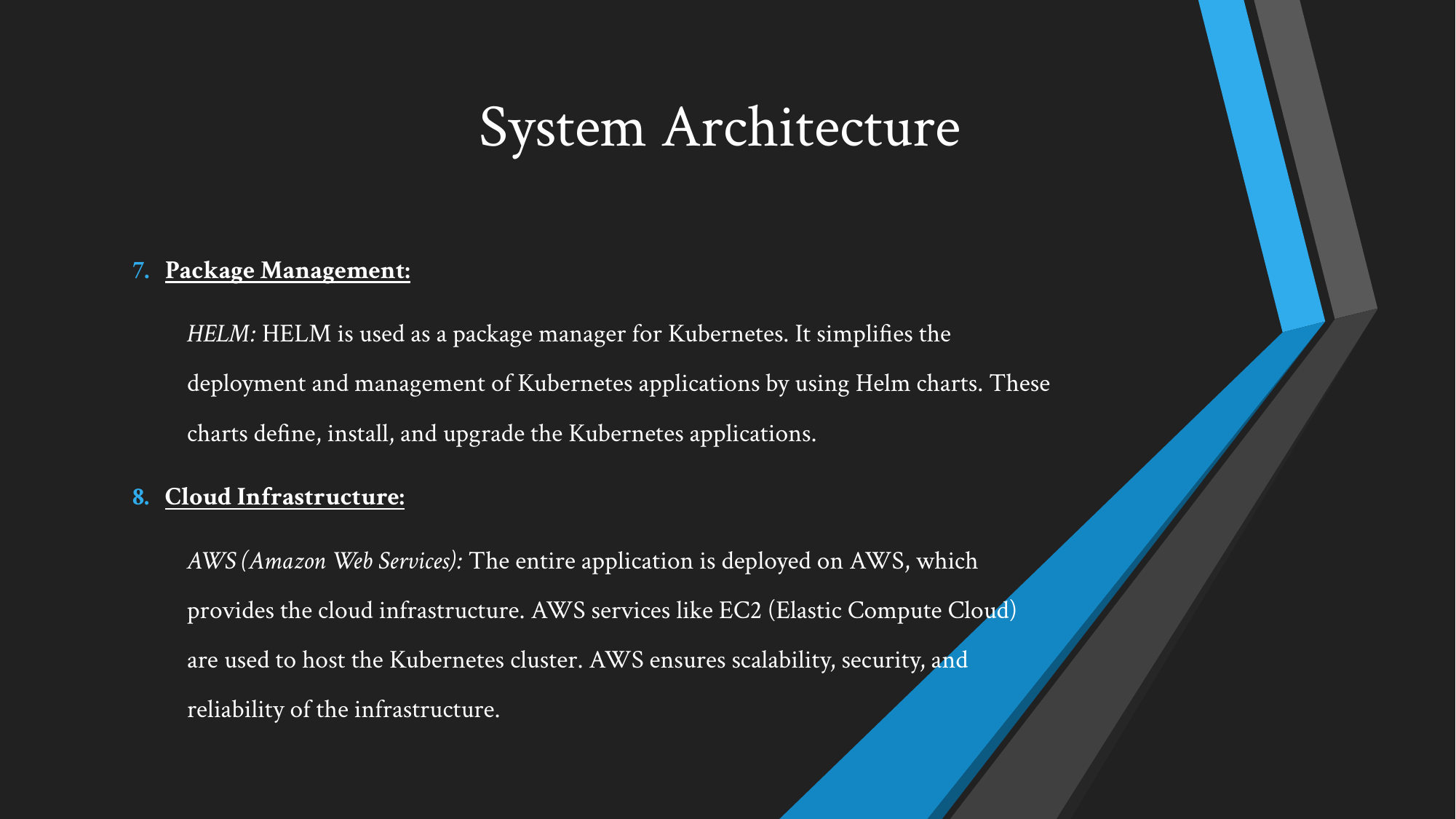

# System Architecture
7.   Package Management:
HELM: HELM is used as a package manager for Kubernetes. It simplifies the deployment and management of Kubernetes applications by using Helm charts. These charts define, install, and upgrade the Kubernetes applications.
8.   Cloud Infrastructure:
AWS (Amazon Web Services): The entire application is deployed on AWS, which provides the cloud infrastructure. AWS services like EC2 (Elastic Compute Cloud) are used to host the Kubernetes cluster. AWS ensures scalability, security, and reliability of the infrastructure.